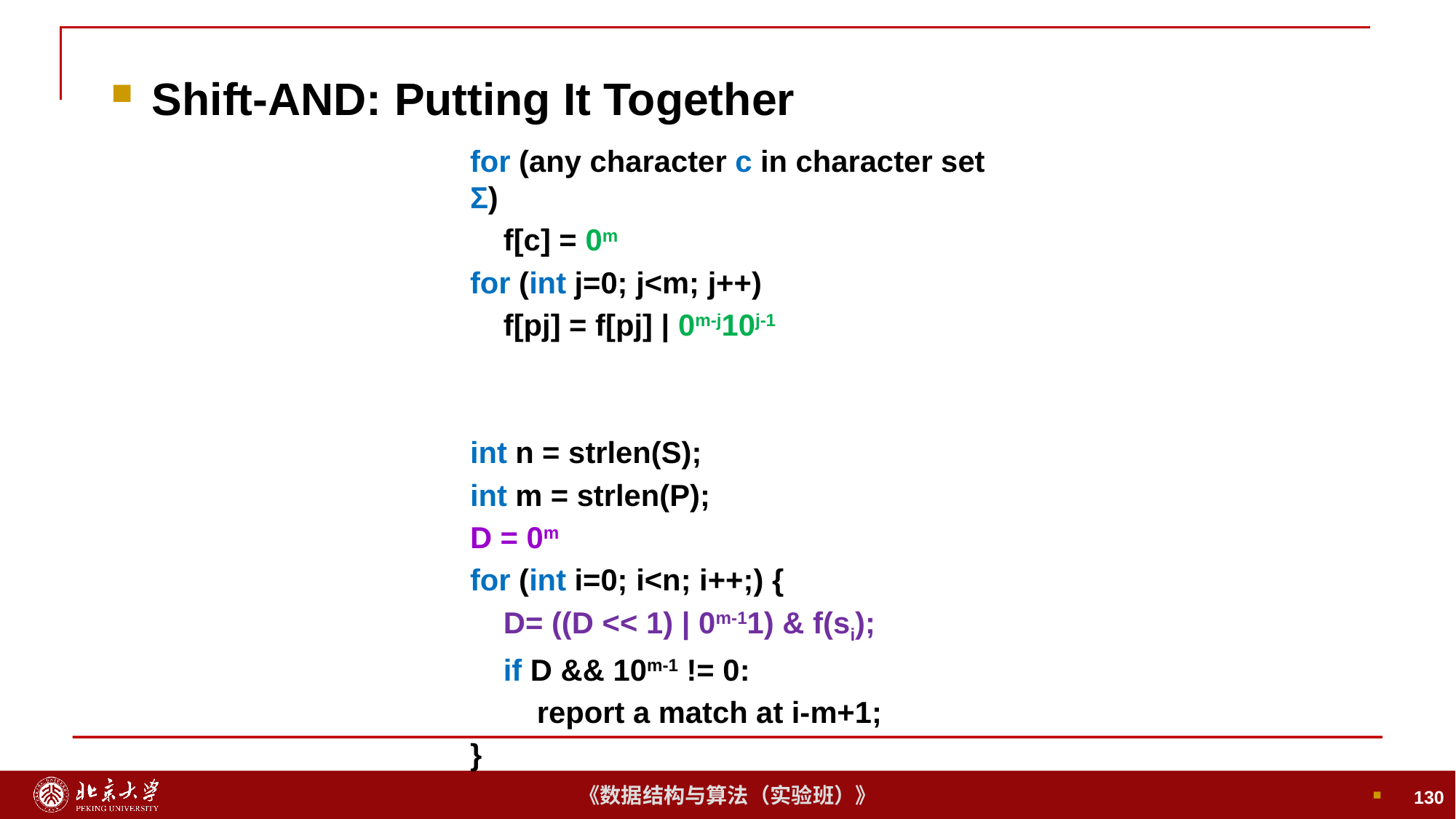

Shift-AND: Putting It Together
130
for (any character c in character set Σ)
    f[c] = 0m
for (int j=0; j<m; j++)
    f[pj] = f[pj] | 0m-j10j-1

int n = strlen(S);
int m = strlen(P);
D = 0m
for (int i=0; i<n; i++;) {
    D= ((D << 1) | 0m-11) & f(si);
    if D && 10m-1 != 0:
        report a match at i-m+1;
}